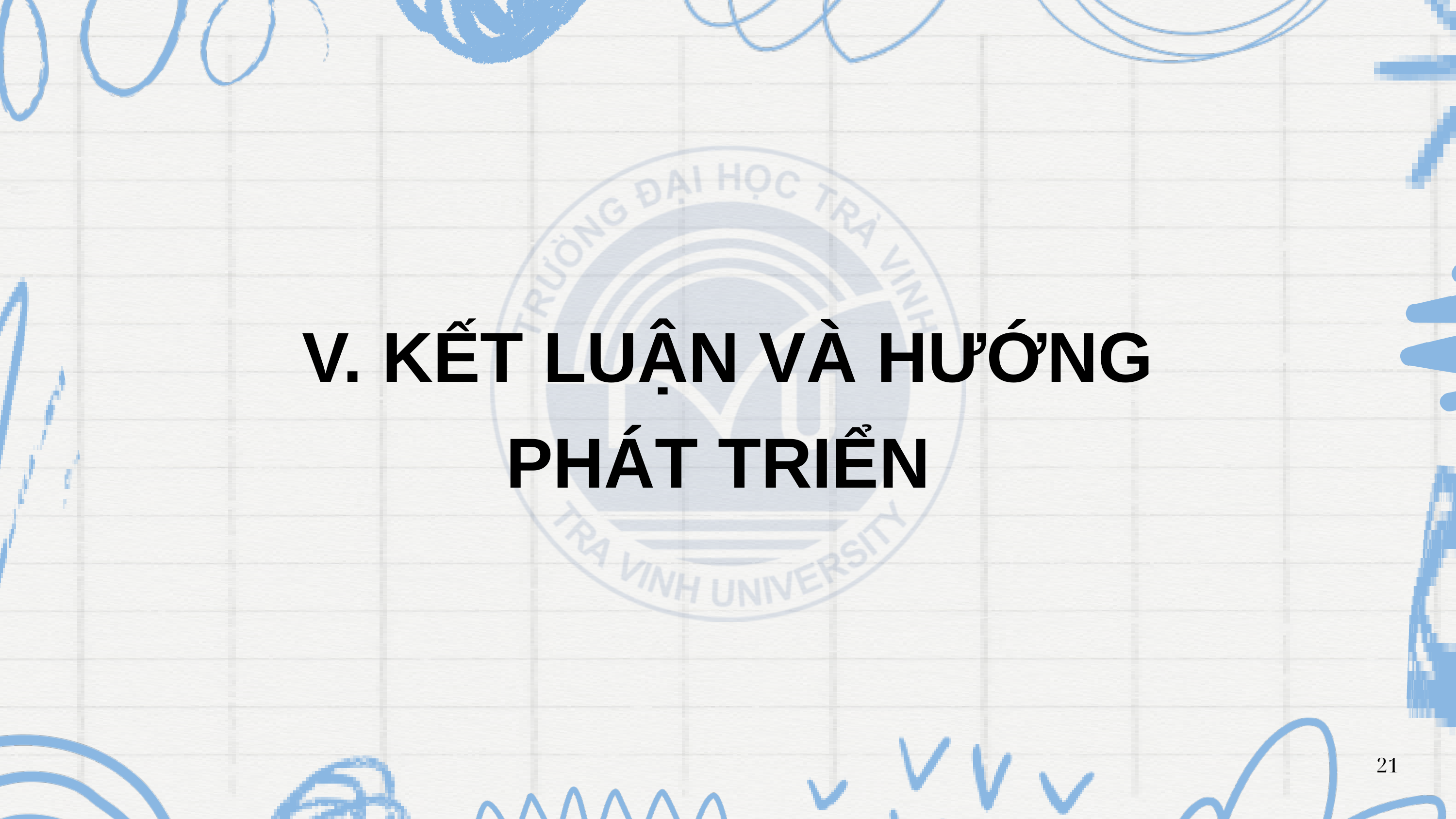

V. KẾT LUẬN VÀ HƯỚNG PHÁT TRIỂN

21